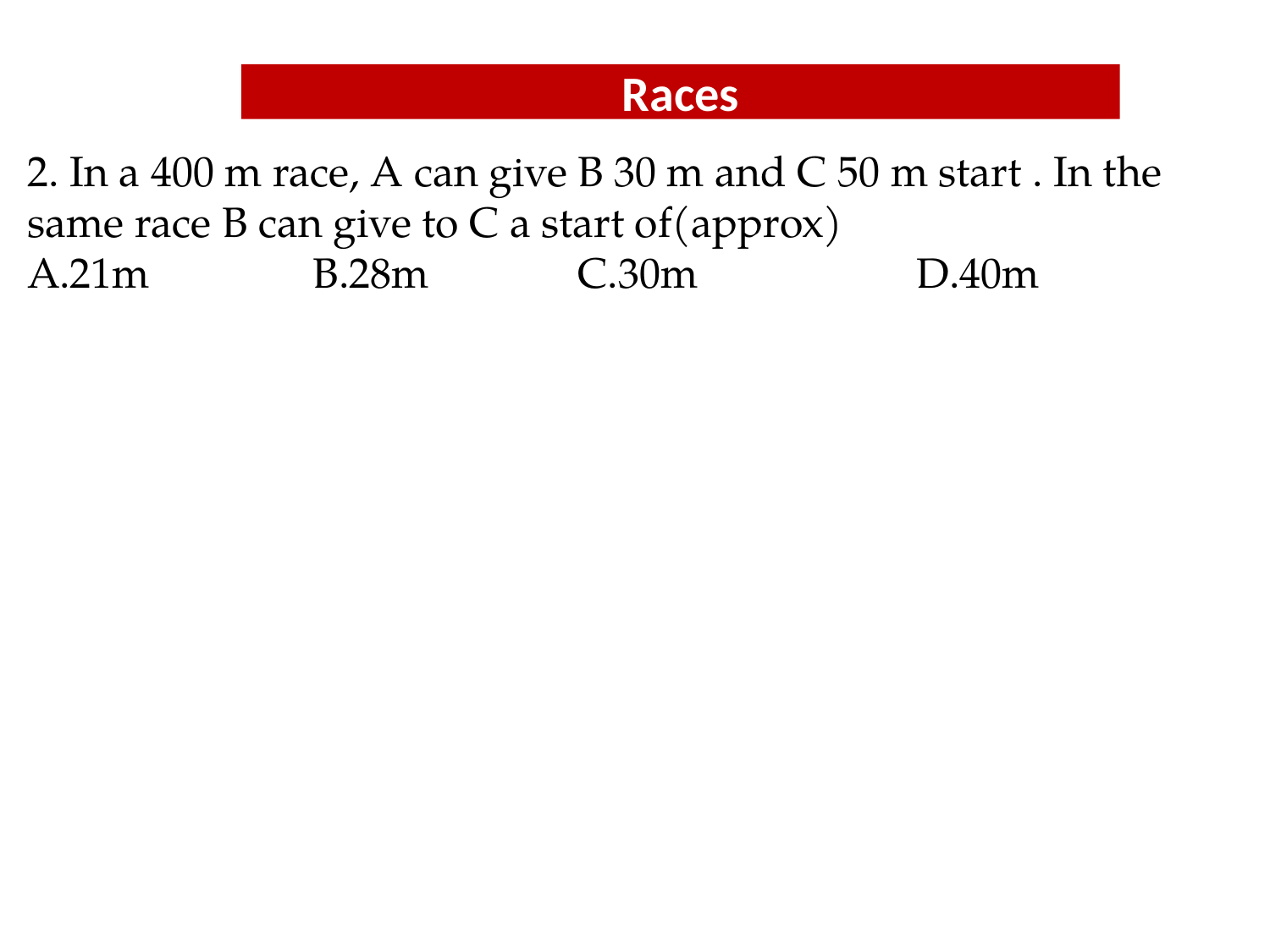

2. In a 400 m race, A can give B 30 m and C 50 m start . In the same race B can give to C a start of(approx)
A.21m  	   B.28m	    C.30m	            D.40m